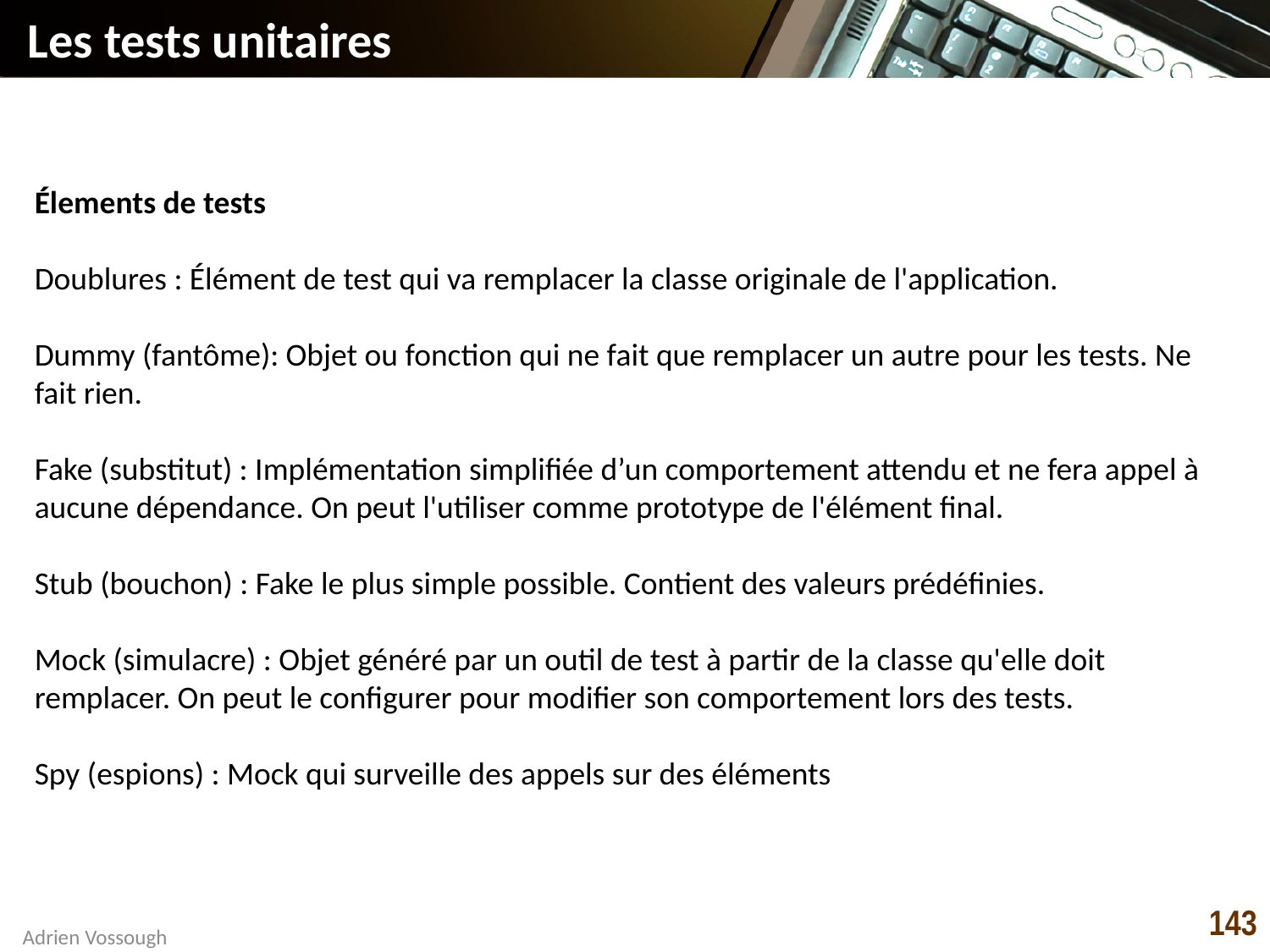

# Les tests unitaires
Élements de tests

Doublures : Élément de test qui va remplacer la classe originale de l'application.

Dummy (fantôme): Objet ou fonction qui ne fait que remplacer un autre pour les tests. Ne fait rien.

Fake (substitut) : Implémentation simplifiée d’un comportement attendu et ne fera appel à aucune dépendance. On peut l'utiliser comme prototype de l'élément final.

Stub (bouchon) : Fake le plus simple possible. Contient des valeurs prédéfinies.

Mock (simulacre) : Objet généré par un outil de test à partir de la classe qu'elle doit remplacer. On peut le configurer pour modifier son comportement lors des tests.

Spy (espions) : Mock qui surveille des appels sur des éléments
143
Adrien Vossough